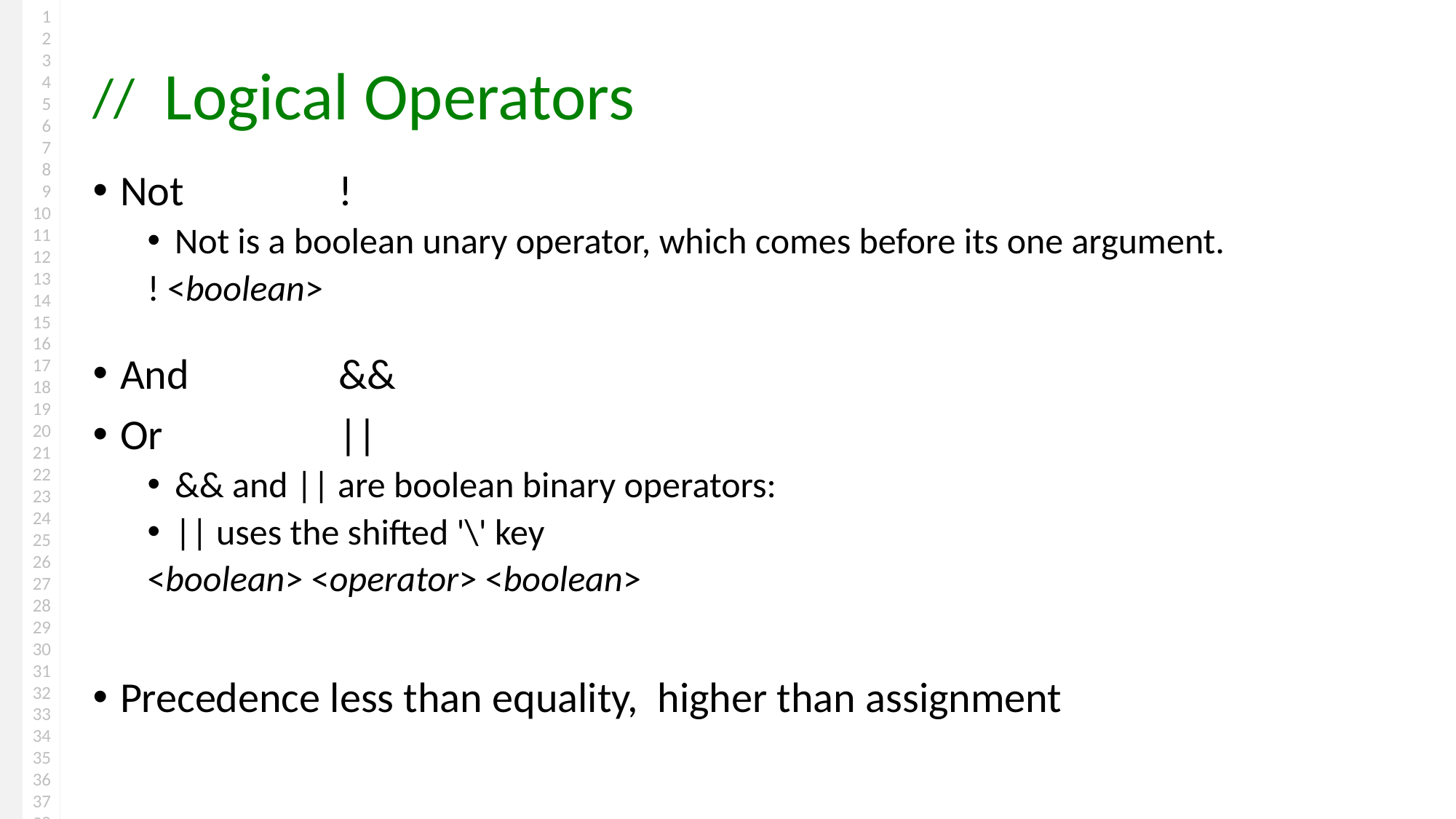

# Logical Operators
Not		!
Not is a boolean unary operator, which comes before its one argument.
! <boolean>

And		&&
Or		||
&& and || are boolean binary operators:
|| uses the shifted '\' key
<boolean> <operator> <boolean>

Precedence less than equality,  higher than assignment